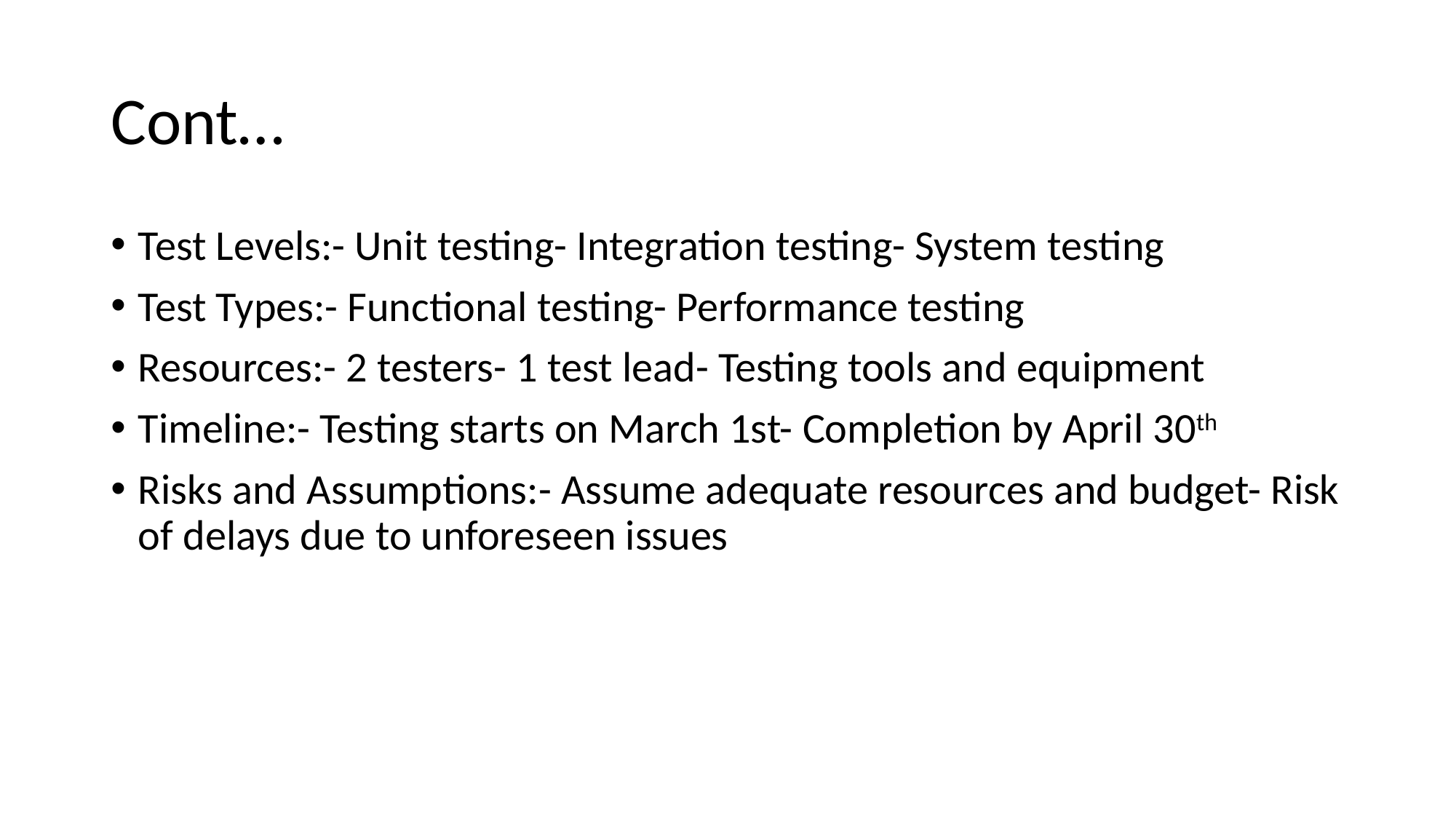

# Cont…
Test Levels:- Unit testing- Integration testing- System testing
Test Types:- Functional testing- Performance testing
Resources:- 2 testers- 1 test lead- Testing tools and equipment
Timeline:- Testing starts on March 1st- Completion by April 30th
Risks and Assumptions:- Assume adequate resources and budget- Risk of delays due to unforeseen issues